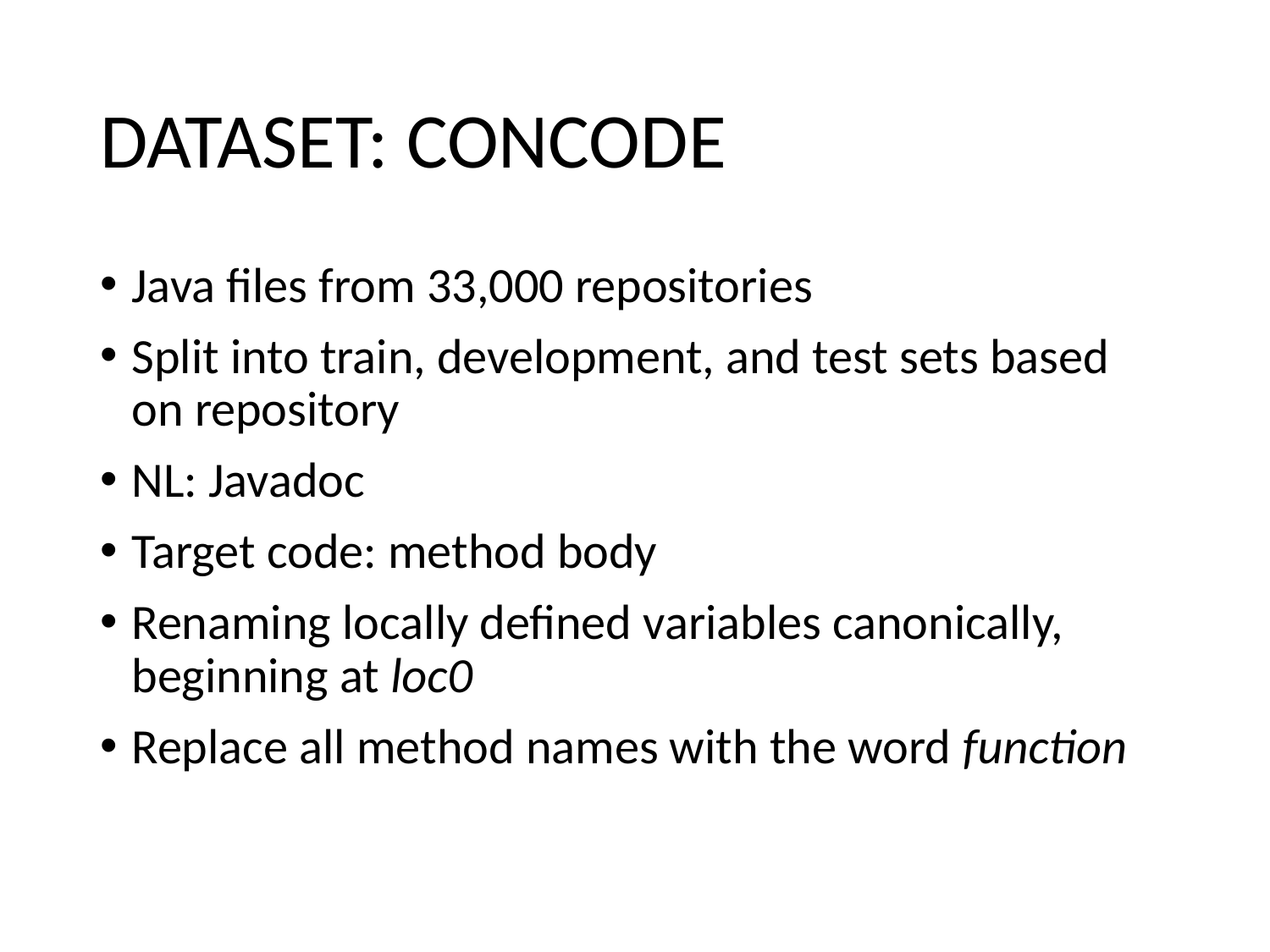

# DATASET: CONCODE
Java files from 33,000 repositories
Split into train, development, and test sets based on repository
NL: Javadoc
Target code: method body
Renaming locally defined variables canonically, beginning at loc0
Replace all method names with the word function